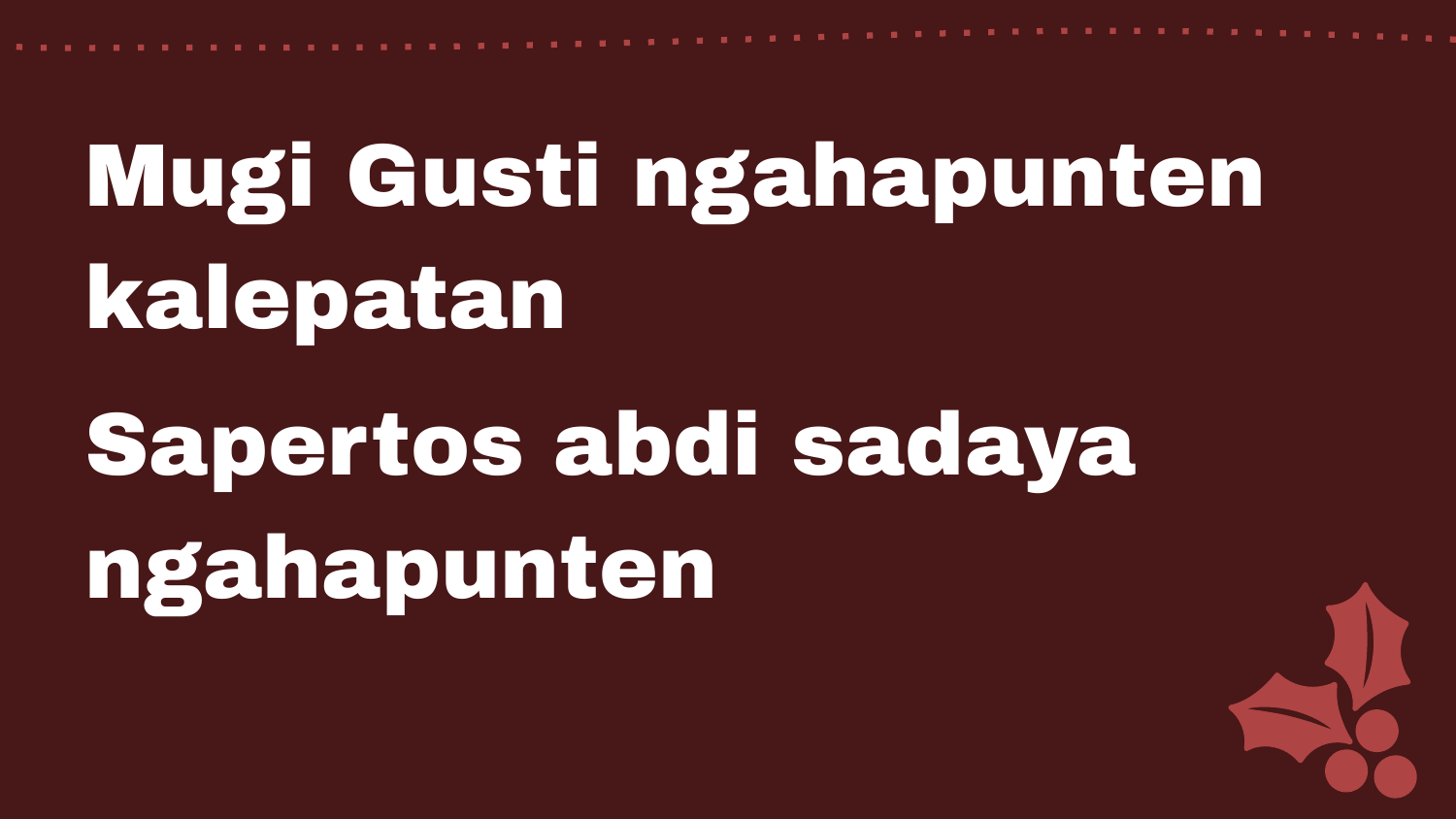

Mugi Gusti ngahapunten kalepatan
Sapertos abdi sadaya ngahapunten